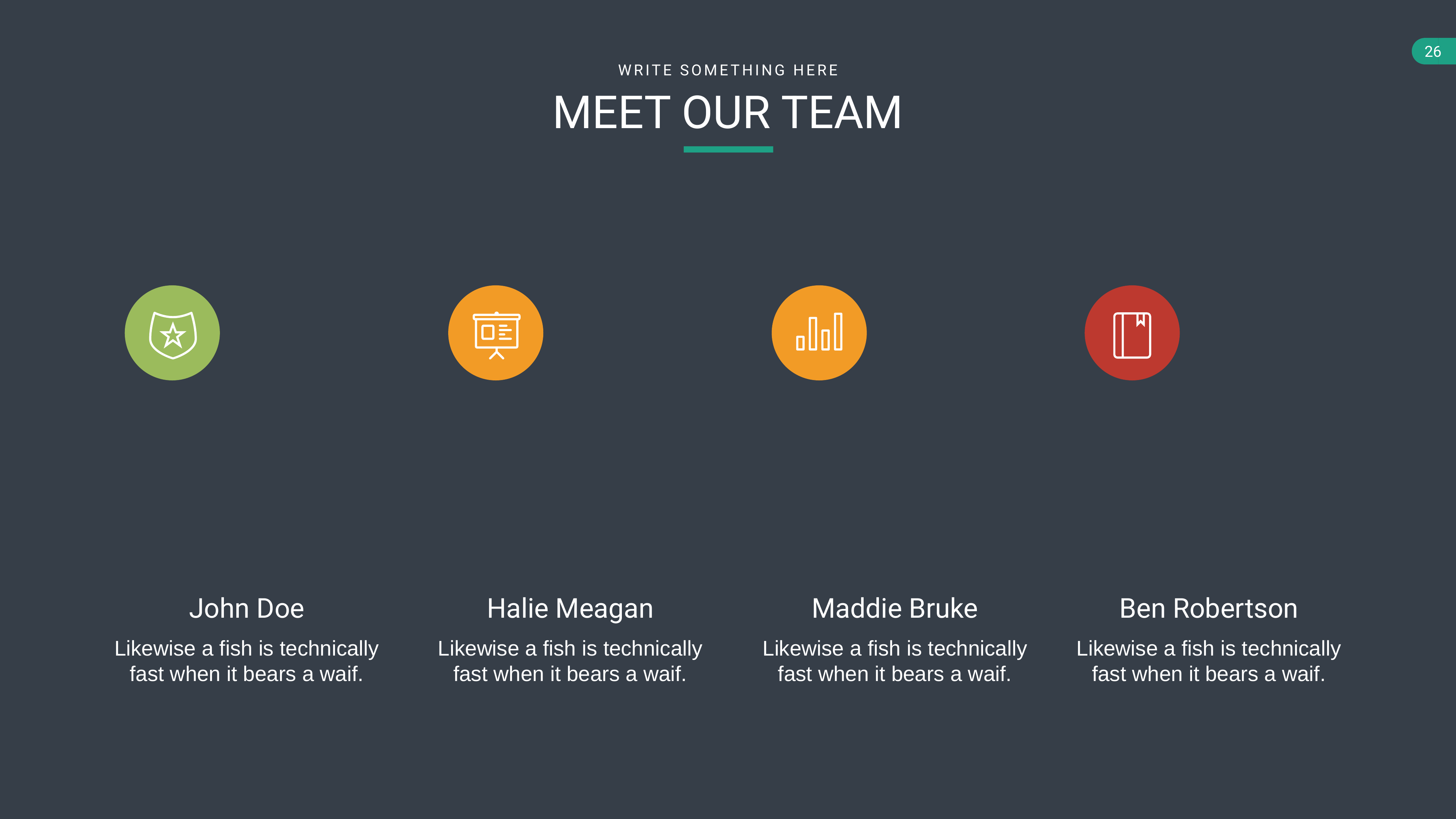

WRITE SOMETHING HERE
MEET OUR TEAM

John Doe
Halie Meagan
Maddie Bruke
Ben Robertson
Likewise a fish is technically fast when it bears a waif.
Likewise a fish is technically fast when it bears a waif.
Likewise a fish is technically fast when it bears a waif.
Likewise a fish is technically fast when it bears a waif.